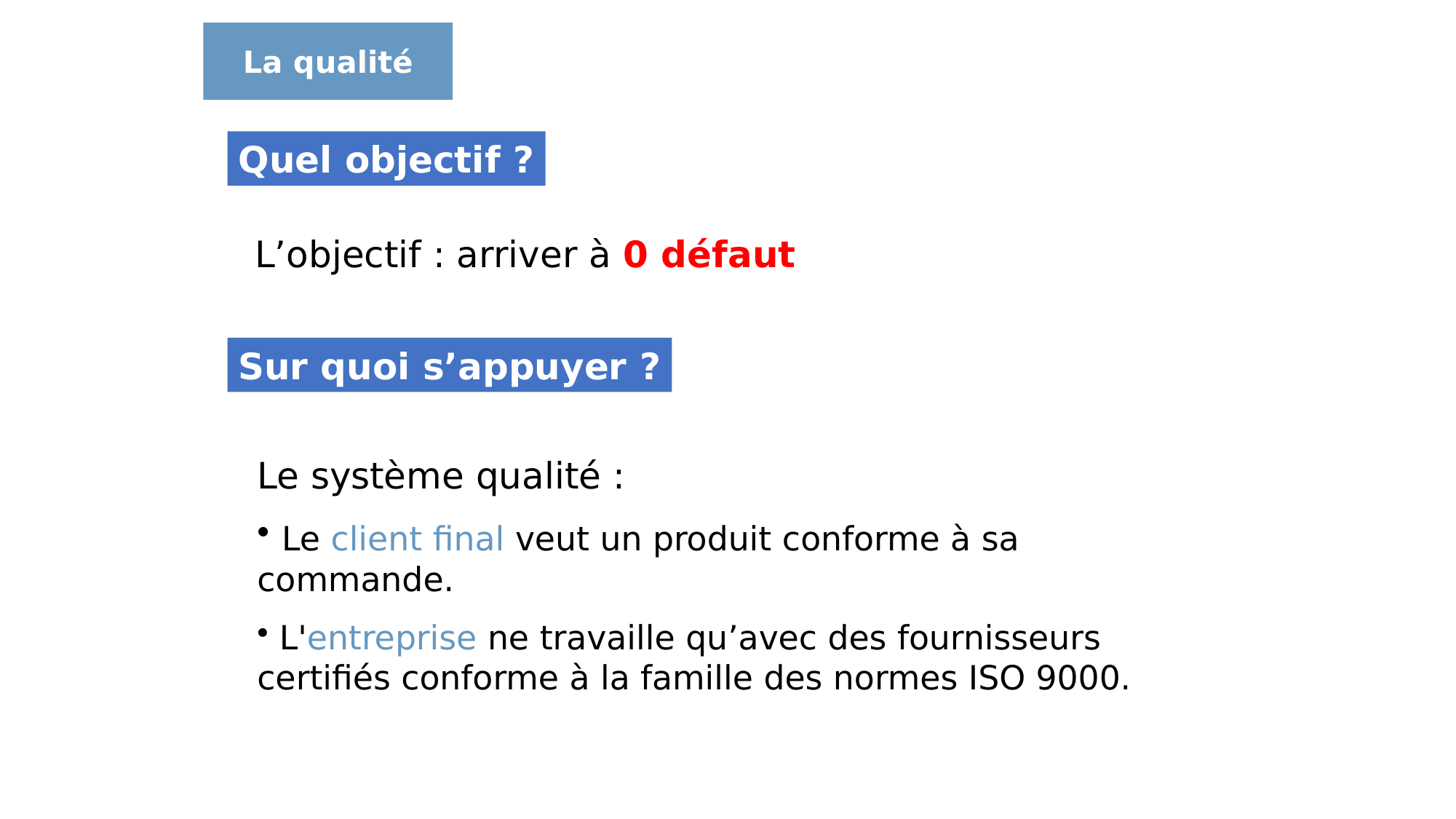

La qualité
Quel objectif ?
L’objectif : arriver à 0 défaut
Sur quoi s’appuyer ?
Le système qualité :

 Le client final veut un produit conforme à sa commande.

 L'entreprise ne travaille qu’avec des fournisseurs certifiés conforme à la famille des normes ISO 9000.